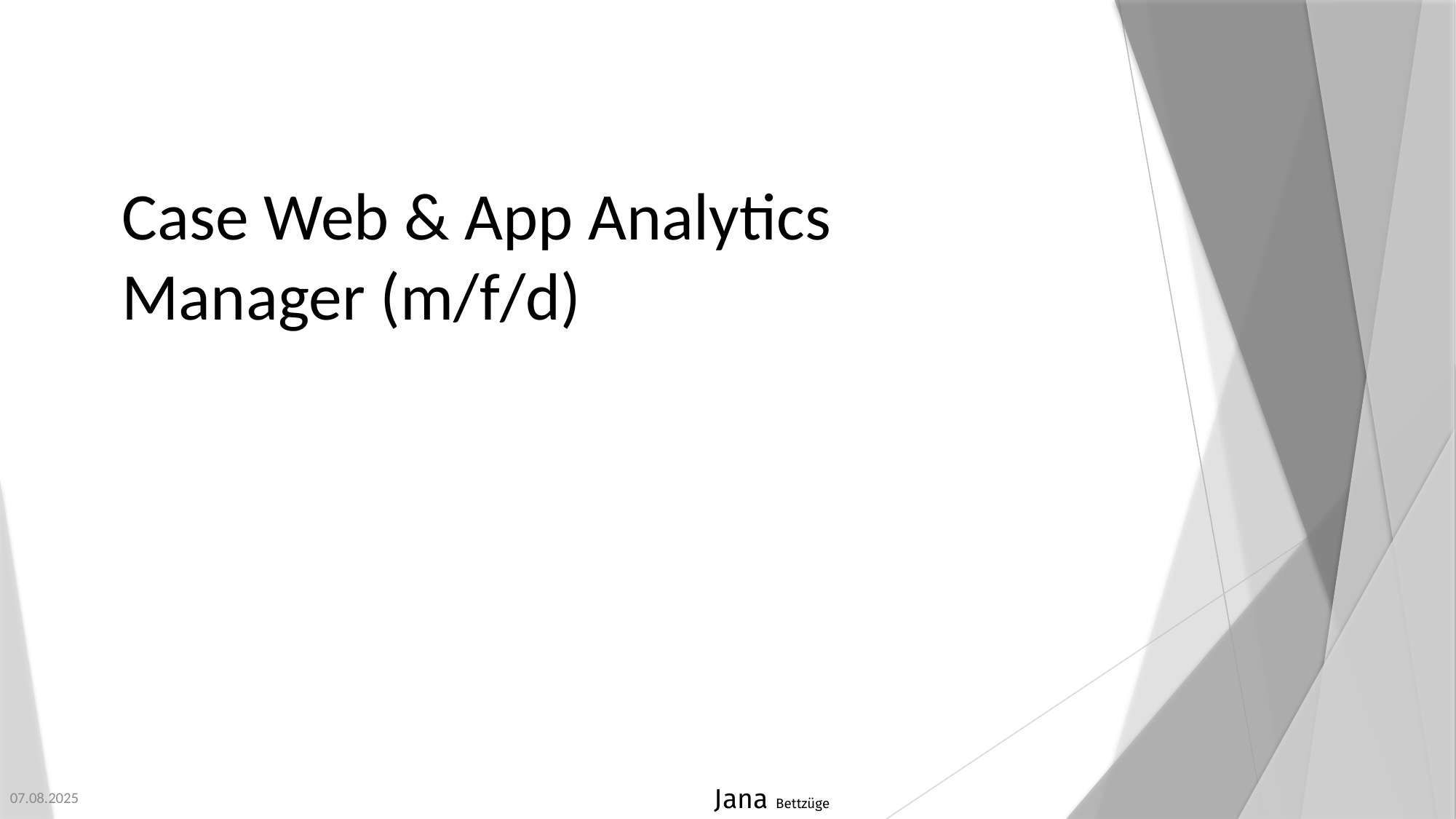

# Case Web & App Analytics Manager (m/f/d)
07.08.2025
Jana Bettzüge